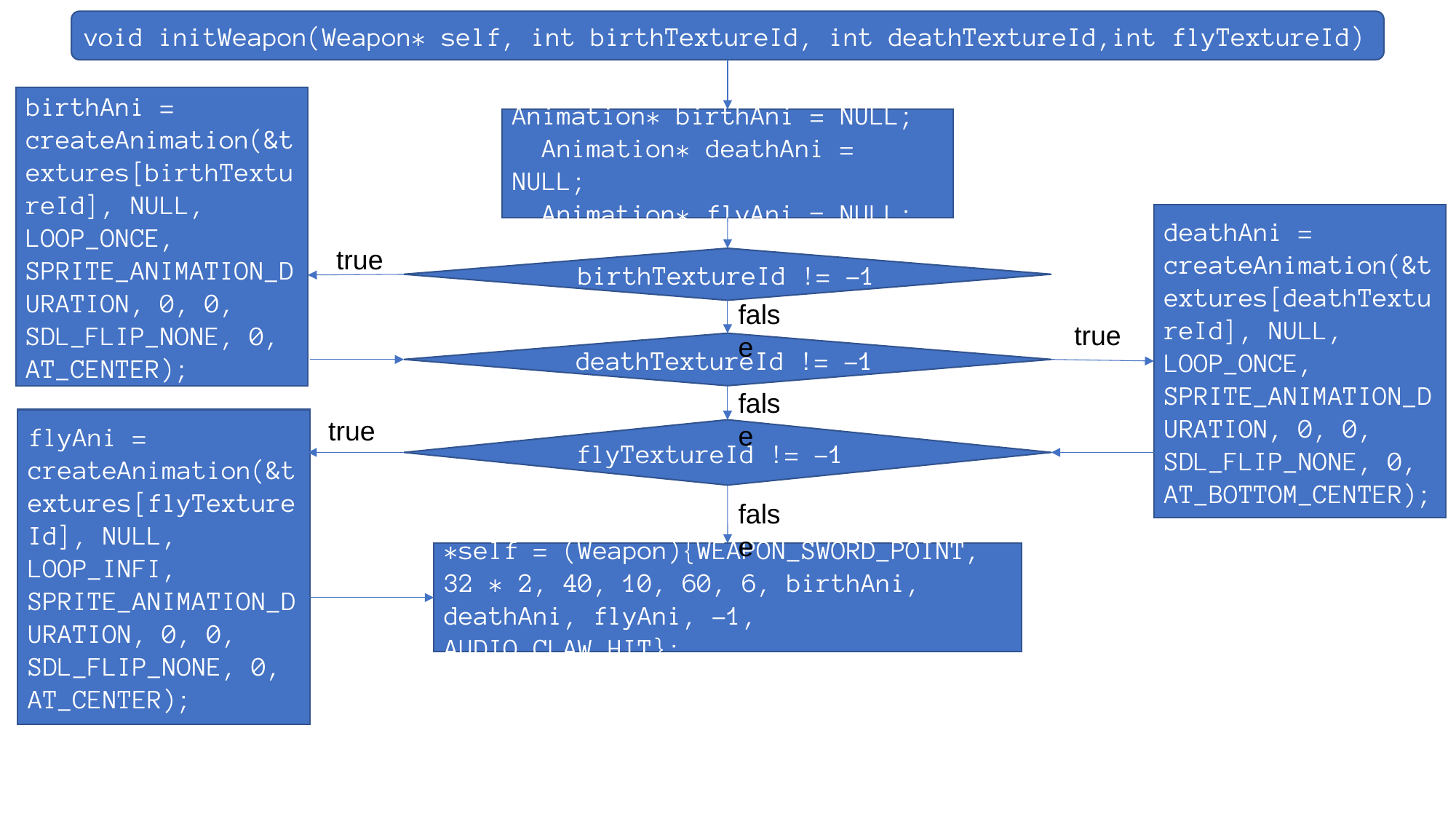

void initWeapon(Weapon* self, int birthTextureId, int deathTextureId,int flyTextureId)
birthAni = createAnimation(&textures[birthTextureId], NULL, LOOP_ONCE, SPRITE_ANIMATION_DURATION, 0, 0, SDL_FLIP_NONE, 0, AT_CENTER);
Animation* birthAni = NULL;
  Animation* deathAni = NULL;
  Animation* flyAni = NULL;
deathAni = createAnimation(&textures[deathTextureId], NULL, LOOP_ONCE, SPRITE_ANIMATION_DURATION, 0, 0, SDL_FLIP_NONE, 0, AT_BOTTOM_CENTER);
true
birthTextureId != -1
false
true
deathTextureId != -1
false
true
flyAni = createAnimation(&textures[flyTextureId], NULL, LOOP_INFI, SPRITE_ANIMATION_DURATION, 0, 0, SDL_FLIP_NONE, 0, AT_CENTER);
flyTextureId != -1
false
*self = (Weapon){WEAPON_SWORD_POINT, 32 * 2, 40, 10, 60, 6, birthAni, deathAni, flyAni, -1, AUDIO_CLAW_HIT};